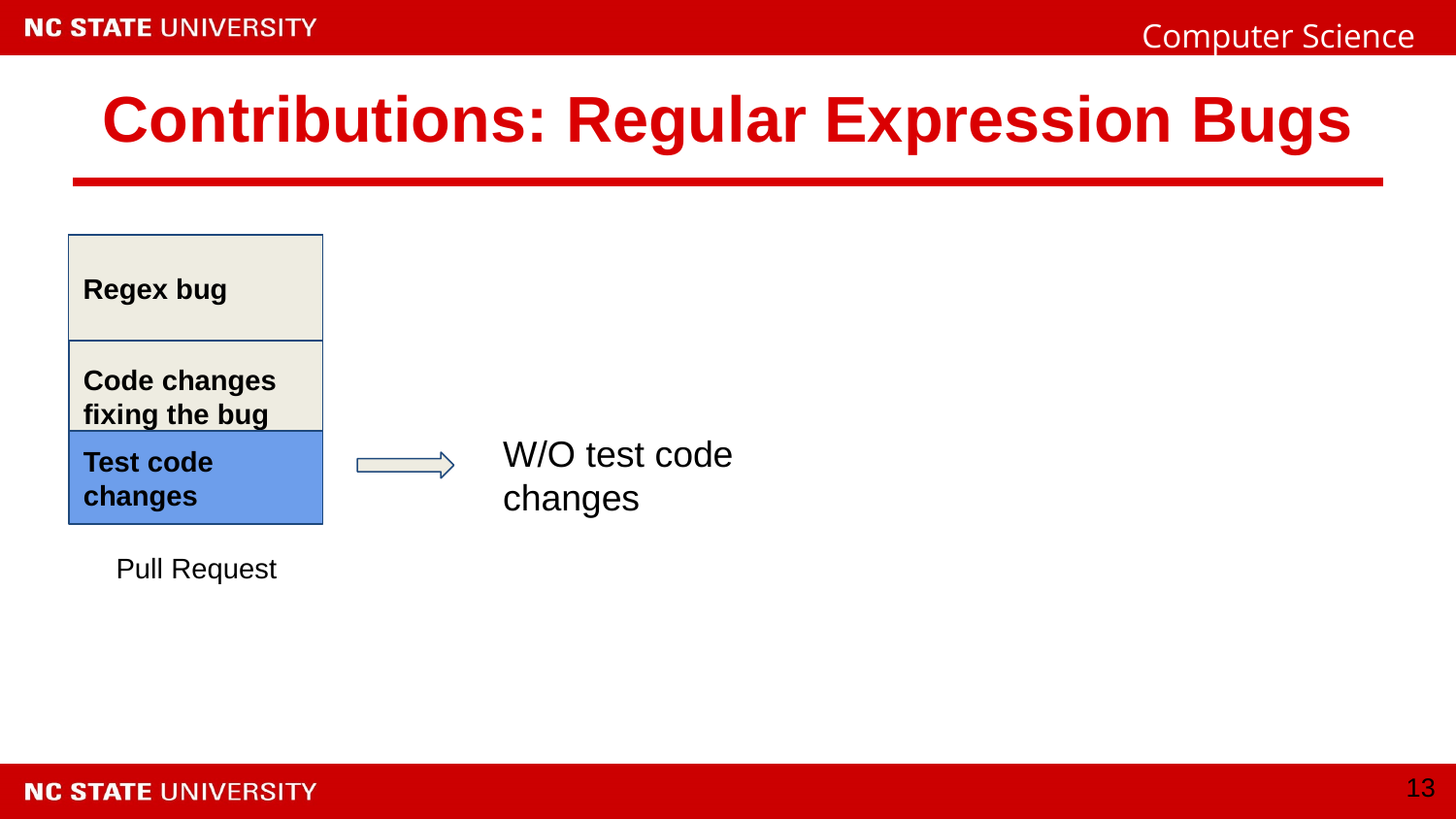

# Contributions: Regular Expression Bugs

Regex bug

Code changes fixing the bug

W/O test code changes
Test code changes

Pull Request
13